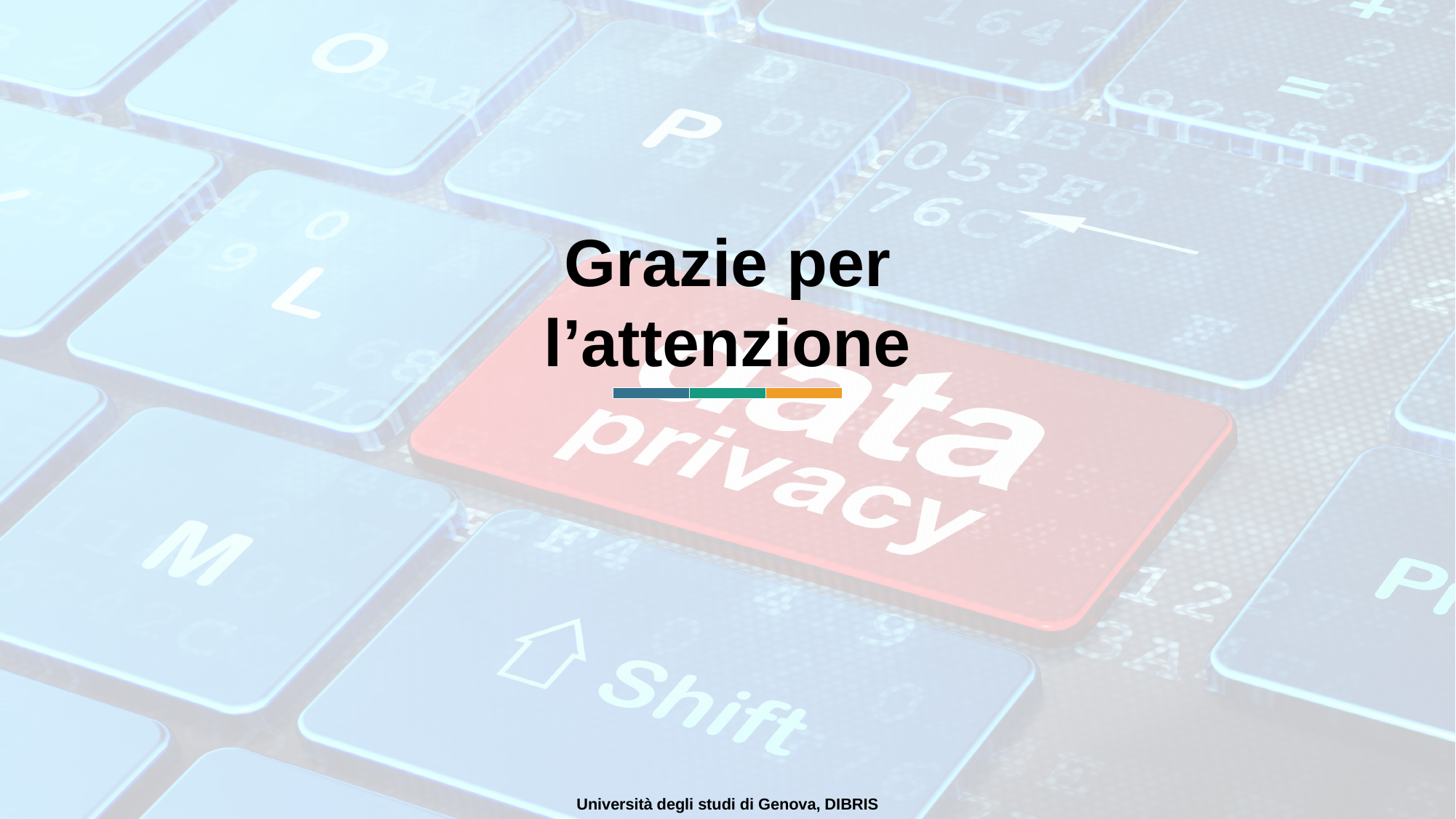

Grazie per l’attenzione

Università degli studi di Genova, DIBRIS